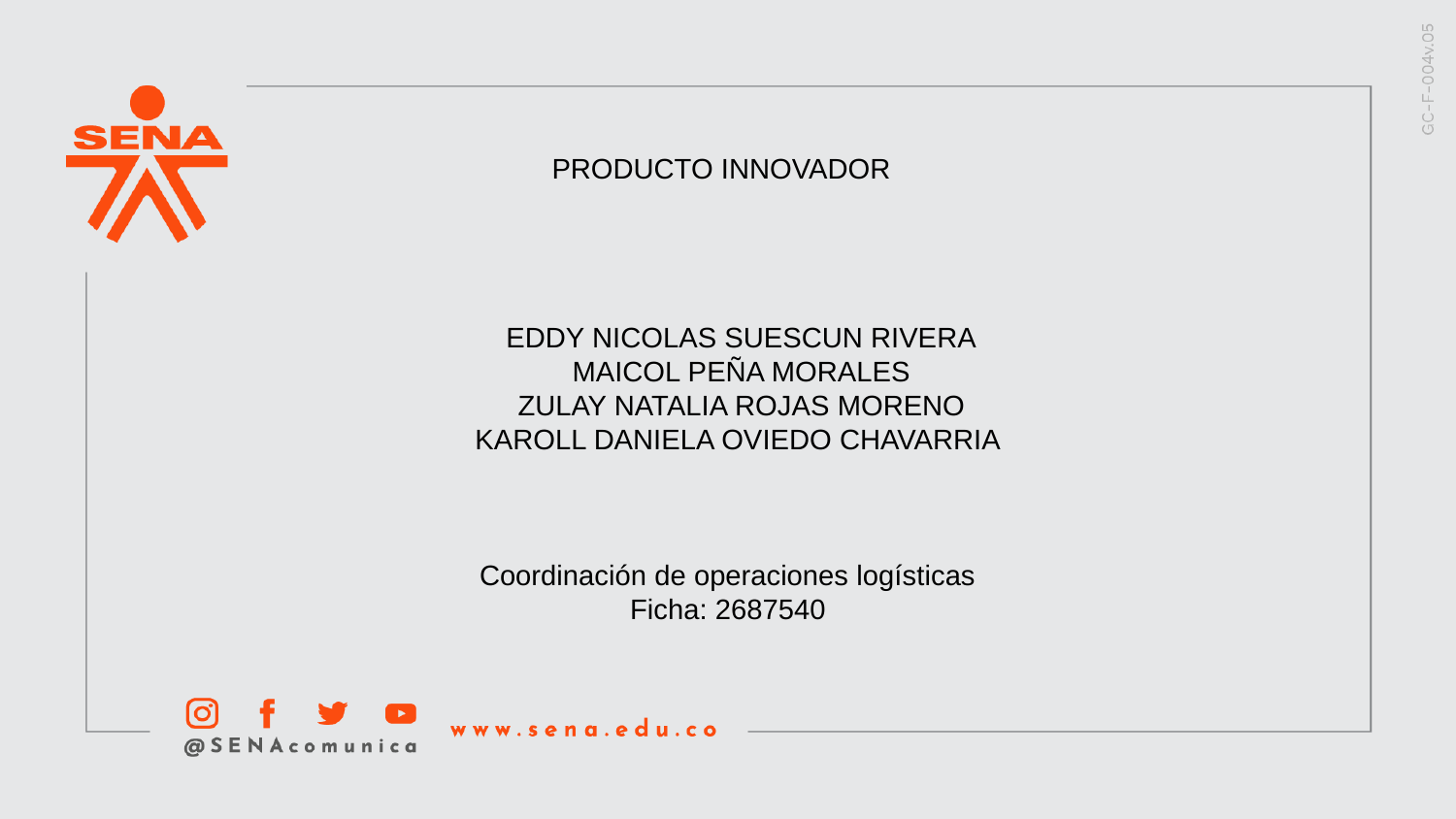

PRODUCTO INNOVADOR

EDDY NICOLAS SUESCUN RIVERA
MAICOL PEÑA MORALES
ZULAY NATALIA ROJAS MORENO
KAROLL DANIELA OVIEDO CHAVARRIA
Coordinación de operaciones logísticas
Ficha: 2687540